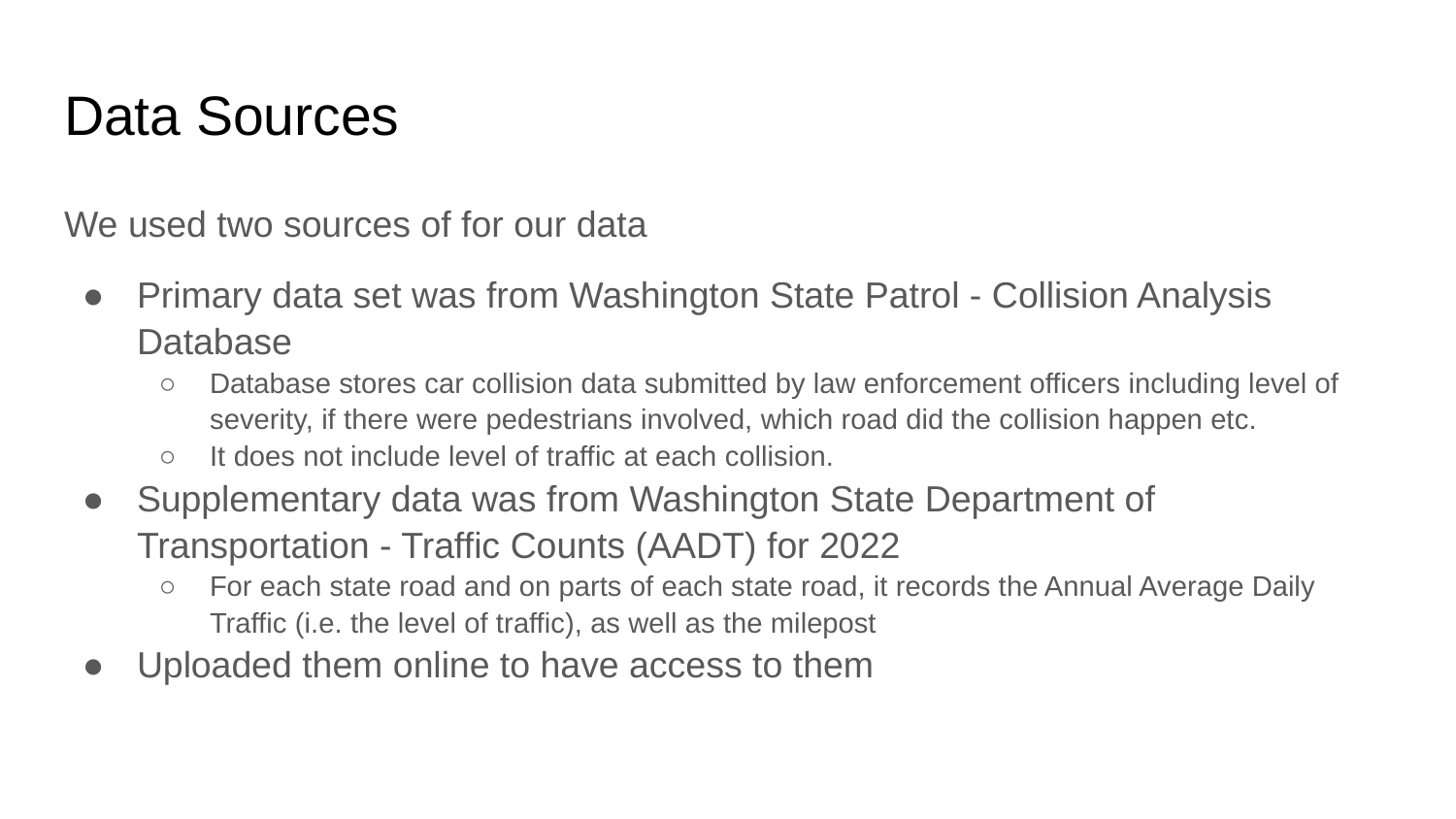

# Data Sources
We used two sources of for our data
Primary data set was from Washington State Patrol - Collision Analysis Database
Database stores car collision data submitted by law enforcement officers including level of severity, if there were pedestrians involved, which road did the collision happen etc.
It does not include level of traffic at each collision.
Supplementary data was from Washington State Department of Transportation - Traffic Counts (AADT) for 2022
For each state road and on parts of each state road, it records the Annual Average Daily Traffic (i.e. the level of traffic), as well as the milepost
Uploaded them online to have access to them